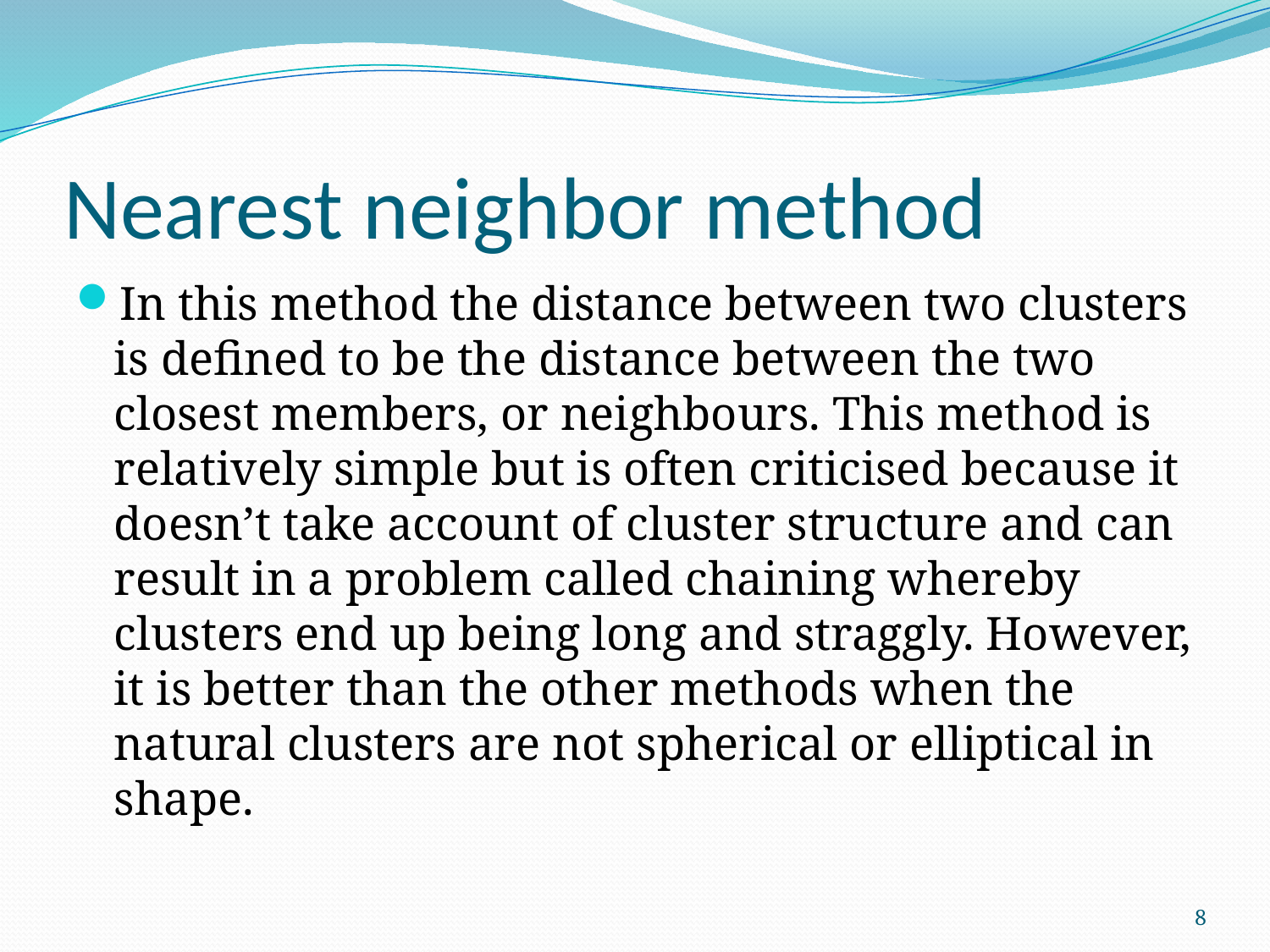

# Nearest neighbor method
In this method the distance between two clusters is defined to be the distance between the two closest members, or neighbours. This method is relatively simple but is often criticised because it doesn’t take account of cluster structure and can result in a problem called chaining whereby clusters end up being long and straggly. However, it is better than the other methods when the natural clusters are not spherical or elliptical in shape.

8